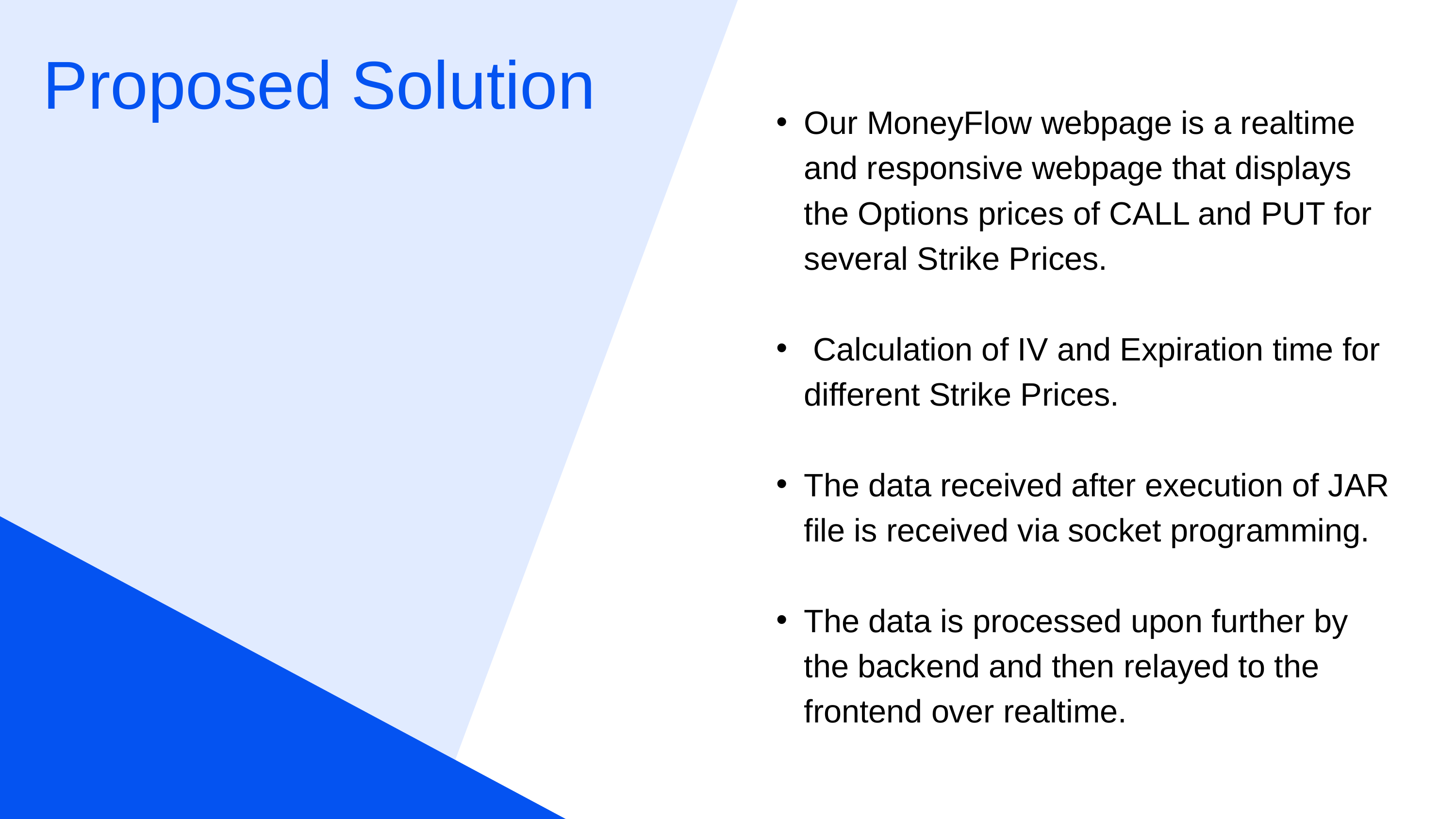

Proposed Solution
Our MoneyFlow webpage is a realtime and responsive webpage that displays the Options prices of CALL and PUT for several Strike Prices.

 Calculation of IV and Expiration time for different Strike Prices.

The data received after execution of JAR file is received via socket programming.

The data is processed upon further by the backend and then relayed to the frontend over realtime.